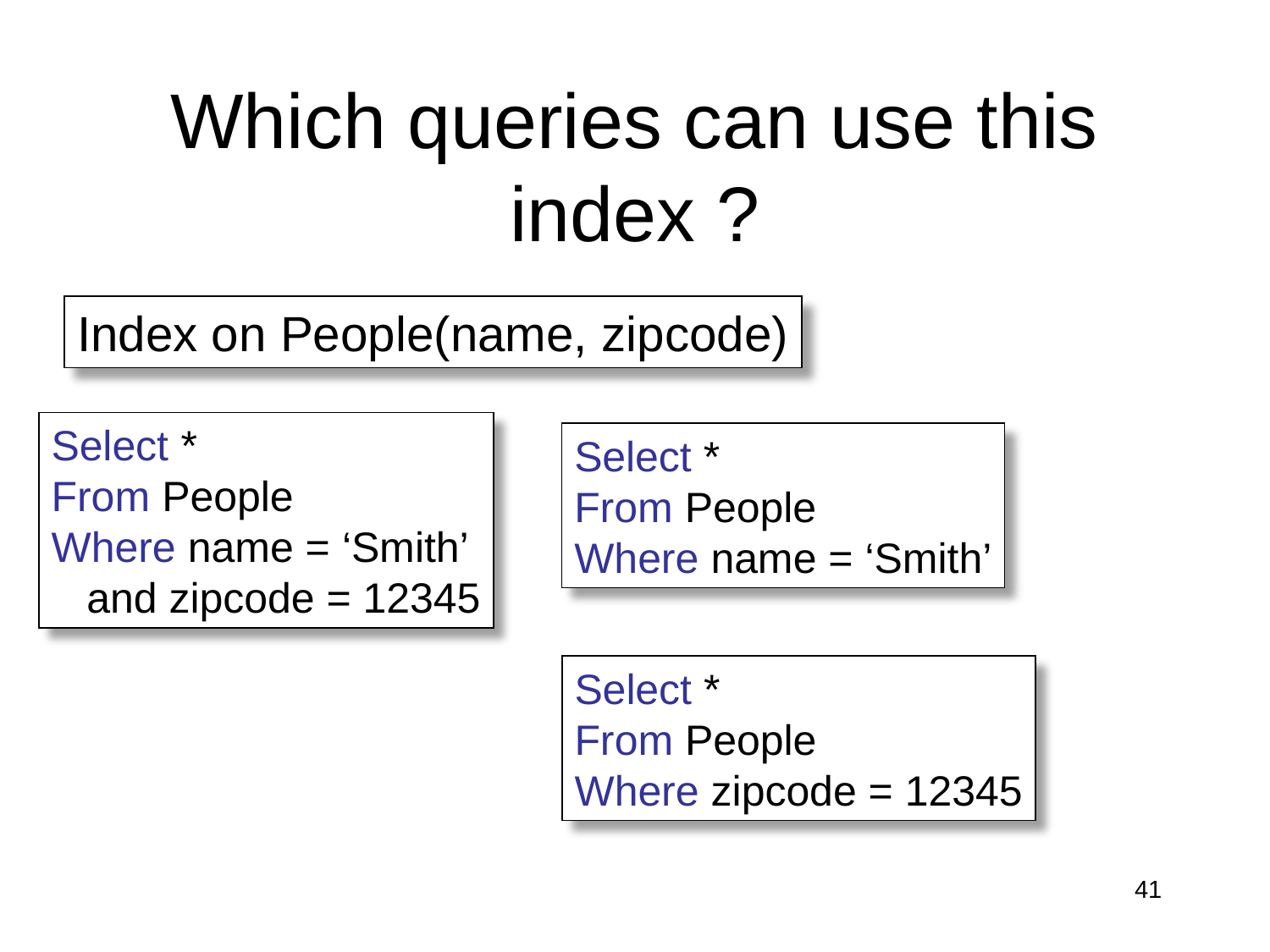

# Which queries can use this index ?
Index on People(name, zipcode)
Select *
From People
Where name = ‘Smith’
   and zipcode = 12345
Select *
From People
Where name = ‘Smith’
Select *
From People
Where zipcode = 12345

41